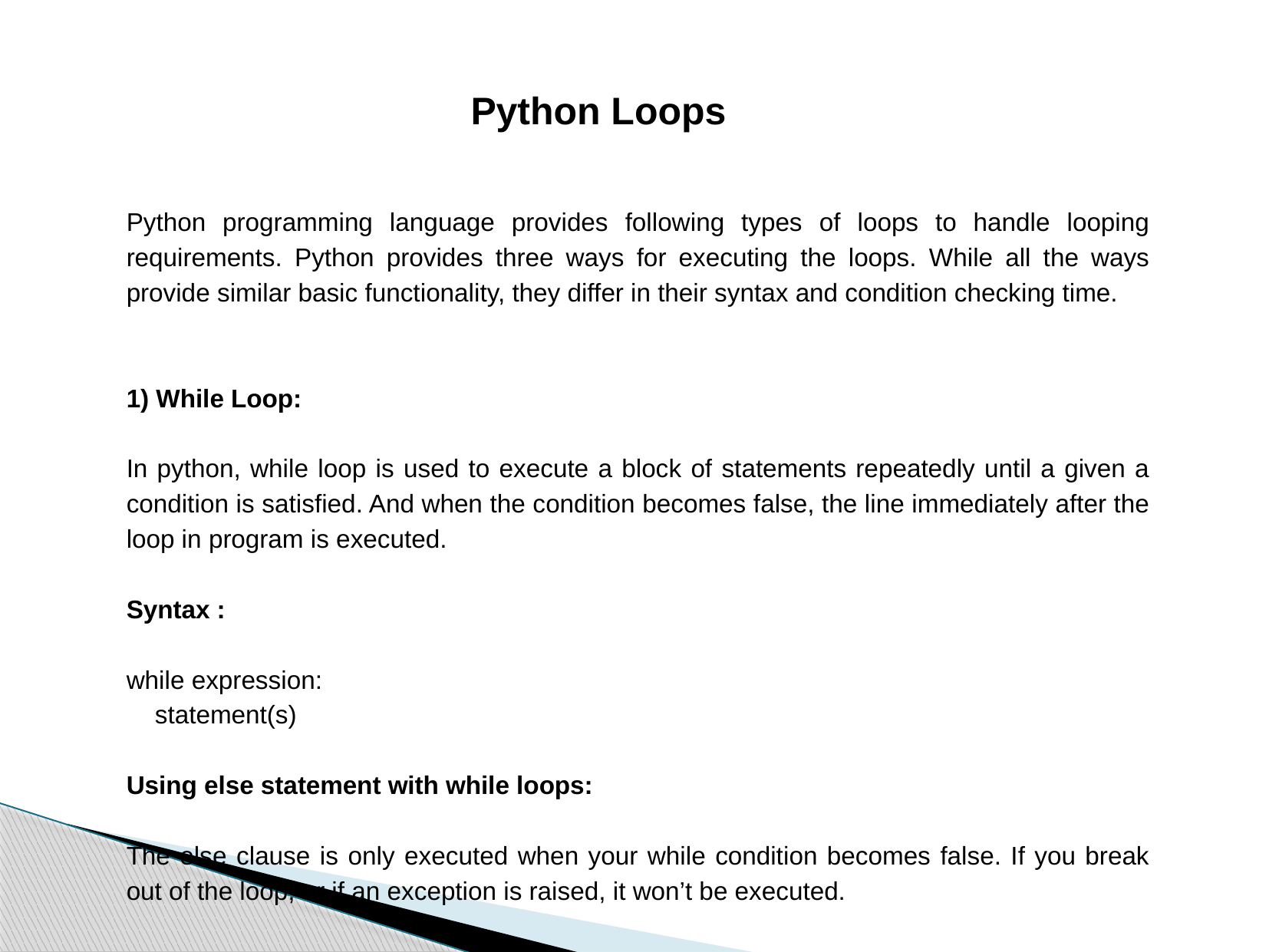

Python Loops
Python programming language provides following types of loops to handle looping requirements. Python provides three ways for executing the loops. While all the ways provide similar basic functionality, they differ in their syntax and condition checking time.

1) While Loop:

In python, while loop is used to execute a block of statements repeatedly until a given a condition is satisfied. And when the condition becomes false, the line immediately after the loop in program is executed.

Syntax :

while expression:
    statement(s)

Using else statement with while loops:

The else clause is only executed when your while condition becomes false. If you break out of the loop, or if an exception is raised, it won’t be executed.